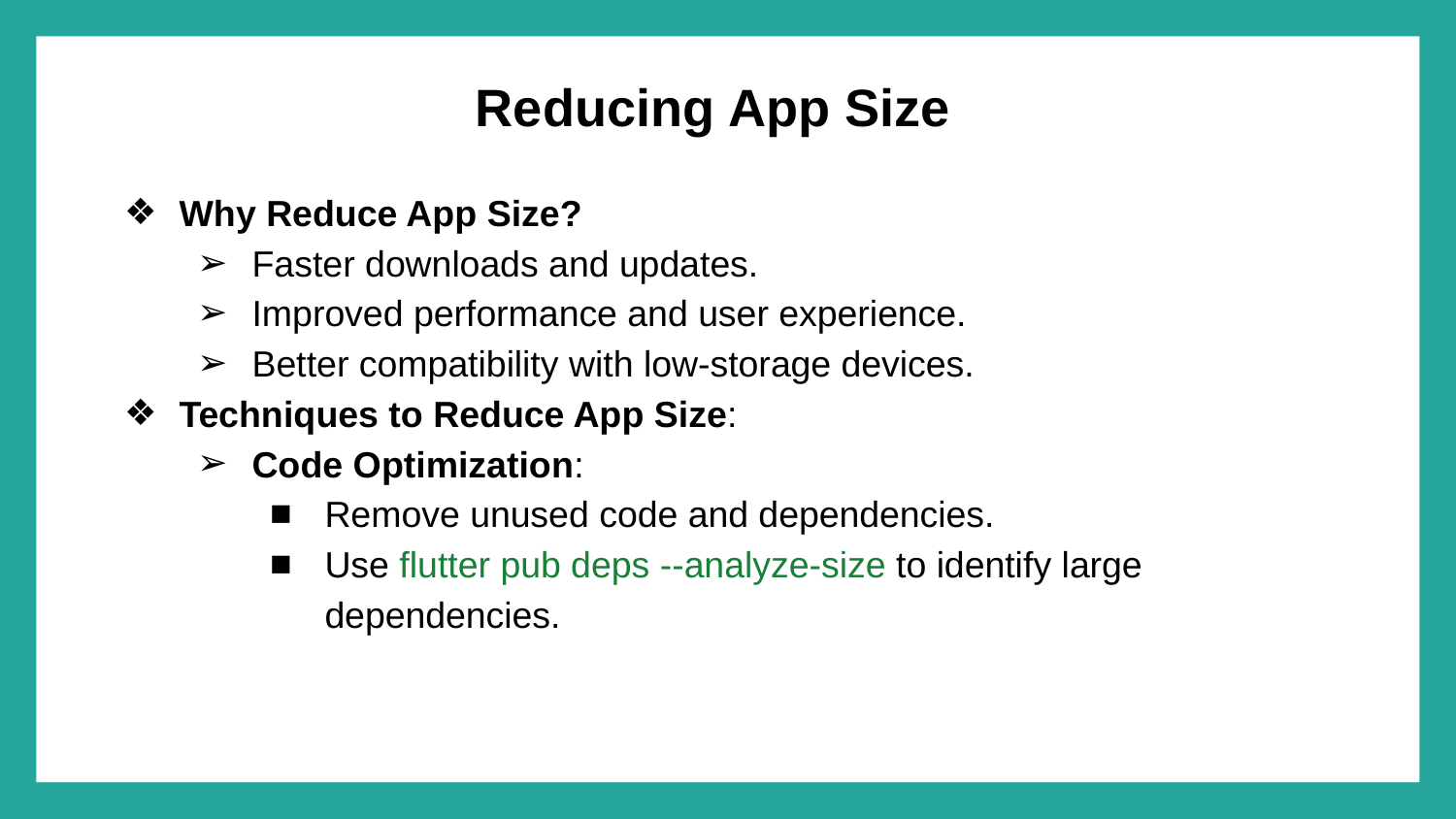

# Reducing App Size
Why Reduce App Size?
Faster downloads and updates.
Improved performance and user experience.
Better compatibility with low-storage devices.
Techniques to Reduce App Size:
Code Optimization:
Remove unused code and dependencies.
Use flutter pub deps --analyze-size to identify large dependencies.